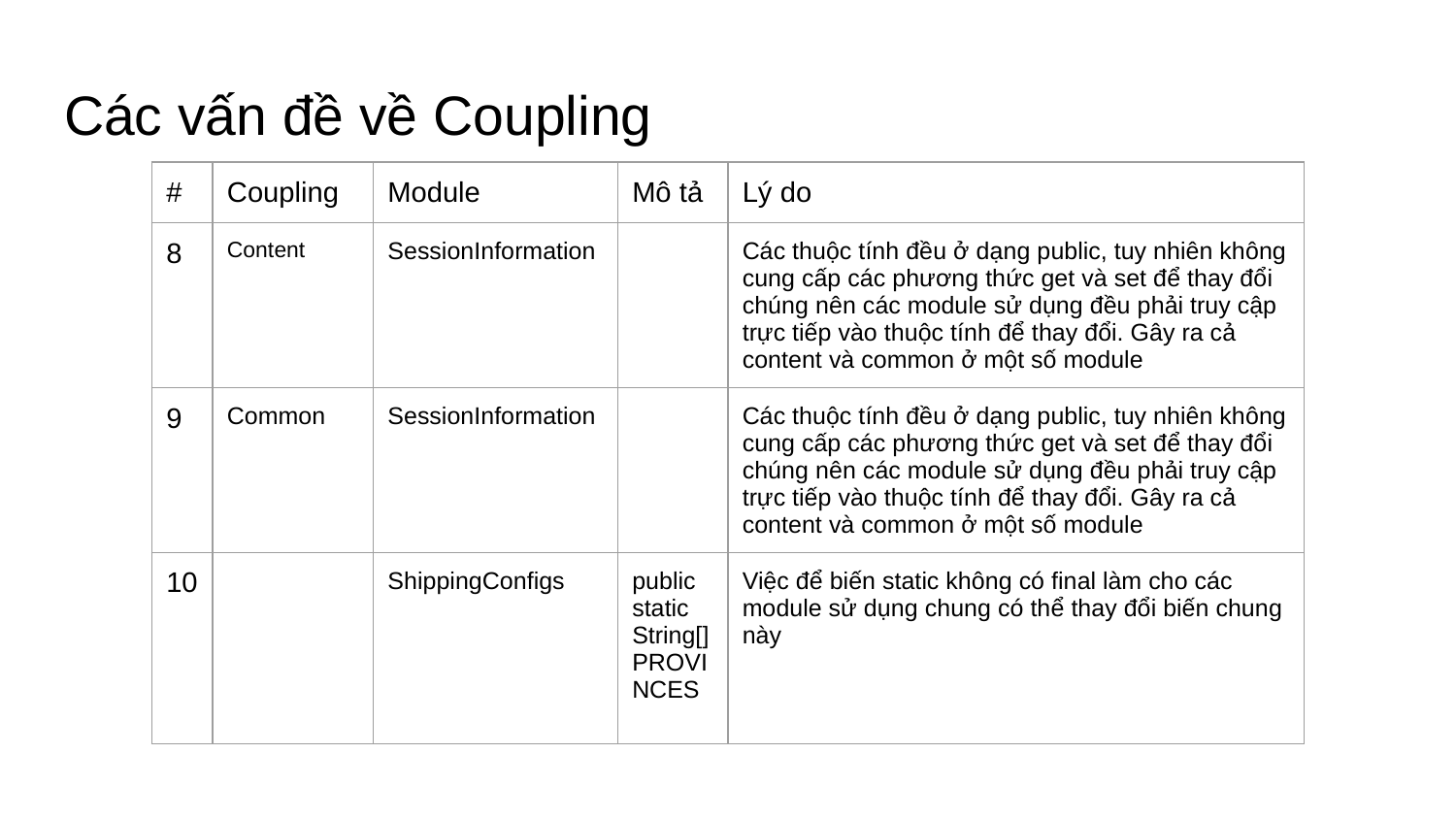

# Các vấn đề về Coupling

| # | Coupling | Module | Mô tả | Lý do |
| --- | --- | --- | --- | --- |
| 8 | Content | SessionInformation |  | Các thuộc tính đều ở dạng public, tuy nhiên không cung cấp các phương thức get và set để thay đổi chúng nên các module sử dụng đều phải truy cập trực tiếp vào thuộc tính để thay đổi. Gây ra cả content và common ở một số module |
| 9 | Common | SessionInformation |  | Các thuộc tính đều ở dạng public, tuy nhiên không cung cấp các phương thức get và set để thay đổi chúng nên các module sử dụng đều phải truy cập trực tiếp vào thuộc tính để thay đổi. Gây ra cả content và common ở một số module |
| 10 |  | ShippingConfigs | public static String[] PROVINCES | Việc để biến static không có final làm cho các module sử dụng chung có thể thay đổi biến chung này |